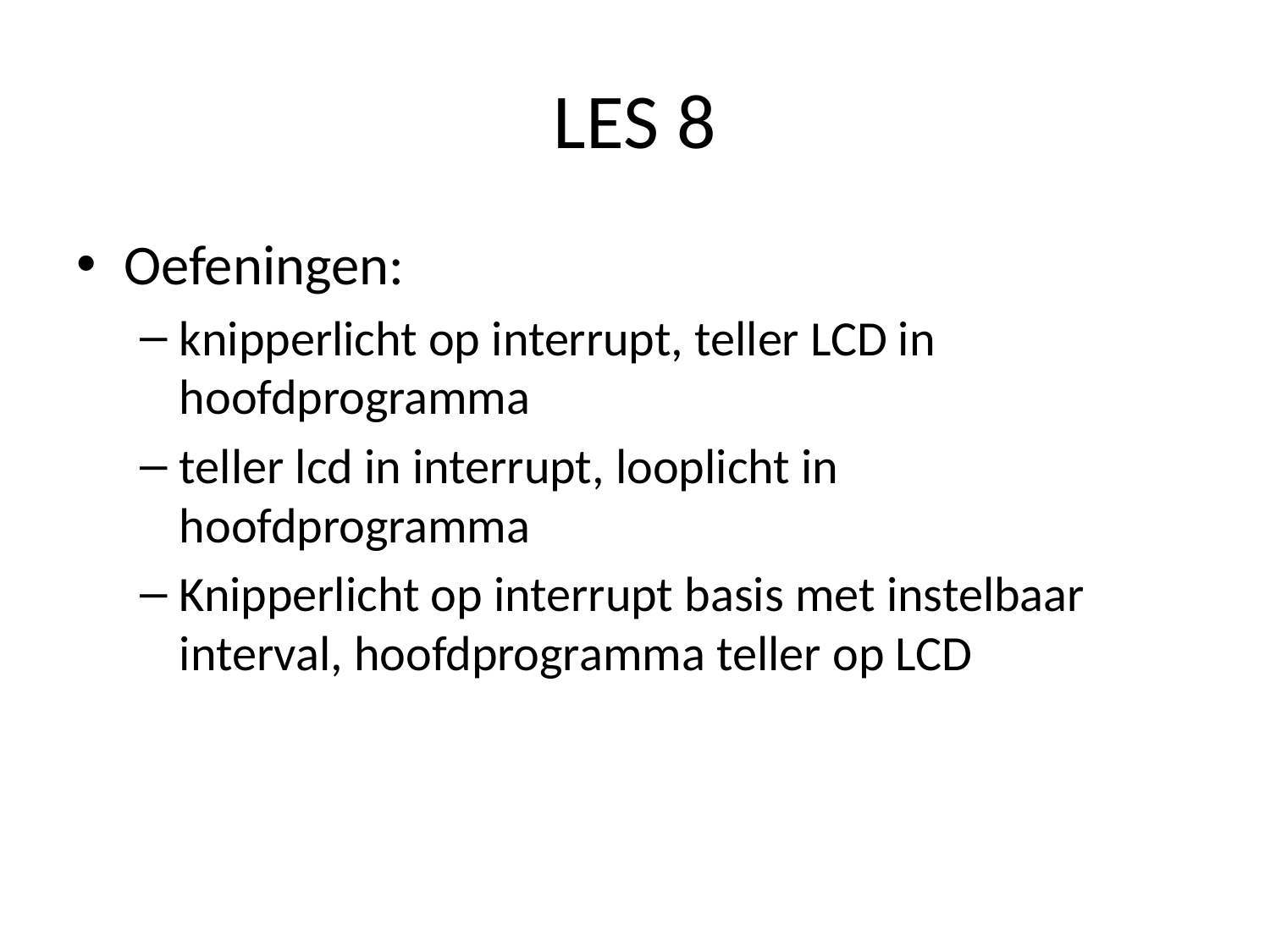

# LES 8
Oefeningen:
knipperlicht op interrupt, teller LCD in hoofdprogramma
teller lcd in interrupt, looplicht in hoofdprogramma
Knipperlicht op interrupt basis met instelbaar interval, hoofdprogramma teller op LCD